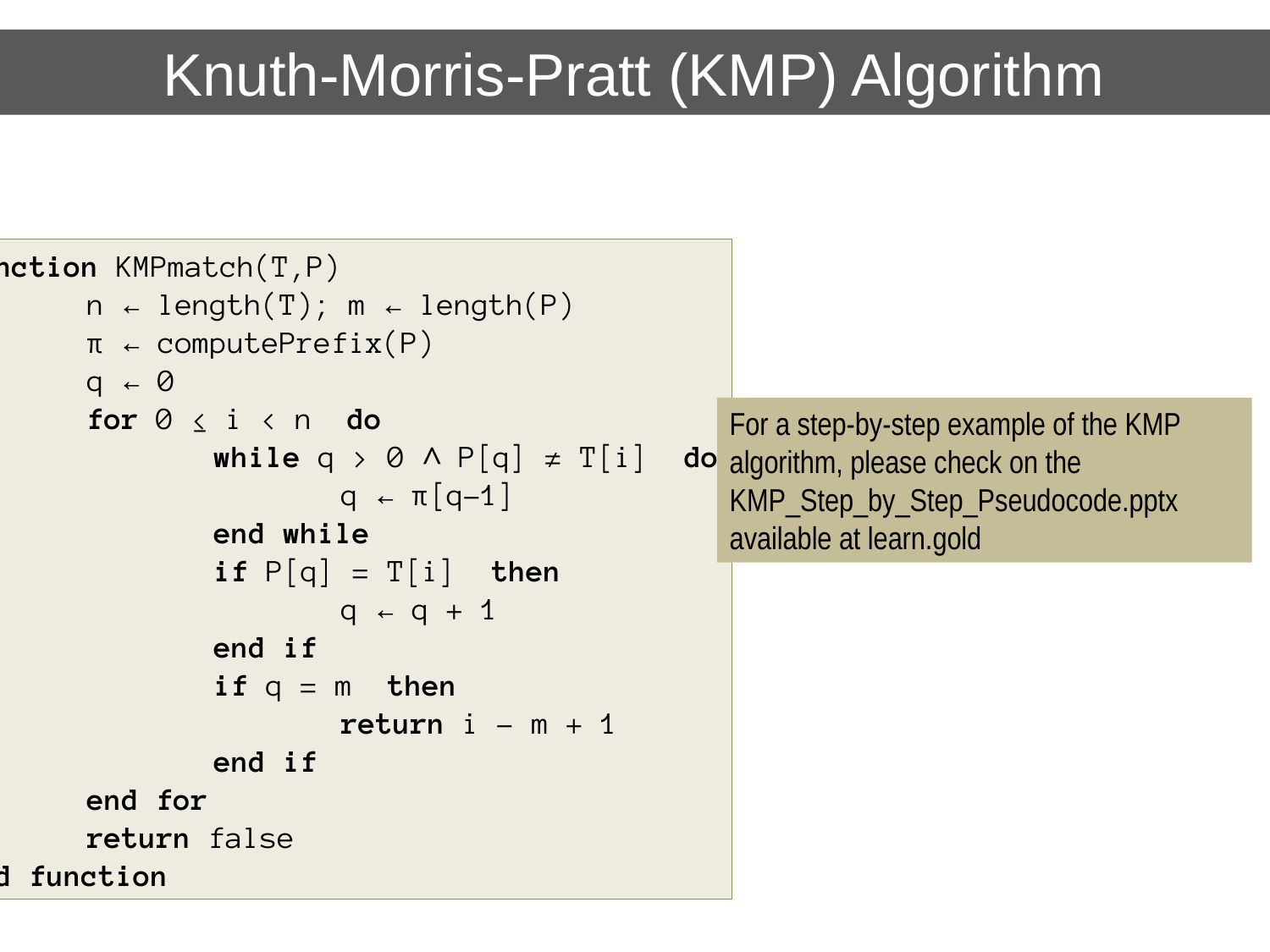

# Knuth-Morris-Pratt (KMP) Algorithm
function KMPmatch(T,P)
	n ← length(T); m ← length(P)
	π ← computePrefix(P)
	q ← 0
	for 0 ≤ i < n  do
		while q > 0 ∧ P[q] ≠ T[i]  do
			q ← π[q-1]
 		end while
		if P[q] = T[i]  then
			q ← q + 1
 		end if
		if q = m  then
			return i - m + 1
 		end if
	end for
	return false
end function
For a step-by-step example of the KMP algorithm, please check on the KMP_Step_by_Step_Pseudocode.pptx available at learn.gold